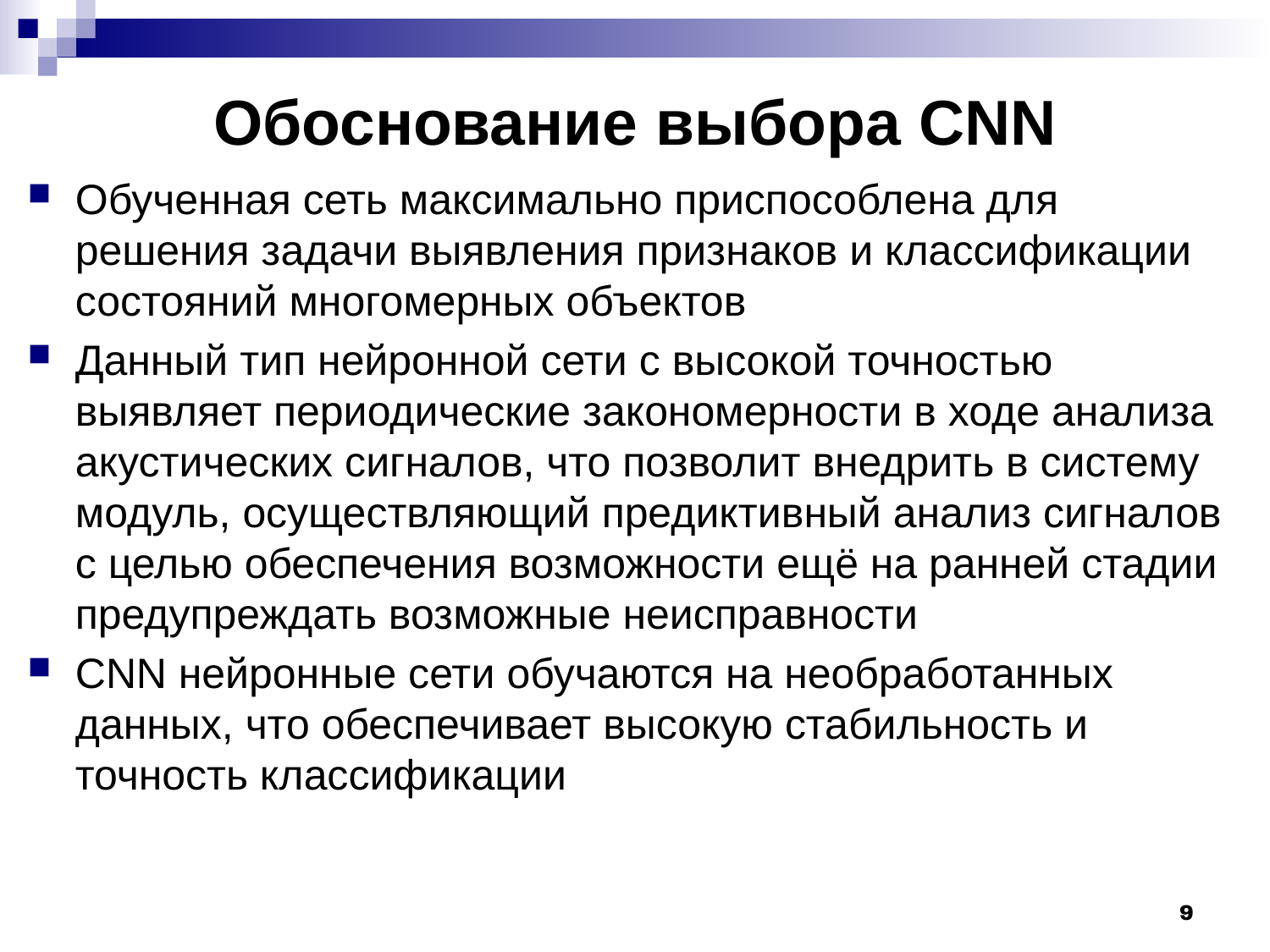

# Обоснование выбора CNN
Обученная сеть максимально приспособлена для решения задачи выявления признаков и классификации состояний многомерных объектов
Данный тип нейронной сети с высокой точностью выявляет периодические закономерности в ходе анализа акустических сигналов, что позволит внедрить в систему модуль, осуществляющий предиктивный анализ сигналов с целью обеспечения возможности ещё на ранней стадии предупреждать возможные неисправности
CNN нейронные сети обучаются на необработанных данных, что обеспечивает высокую стабильность и точность классификации
9